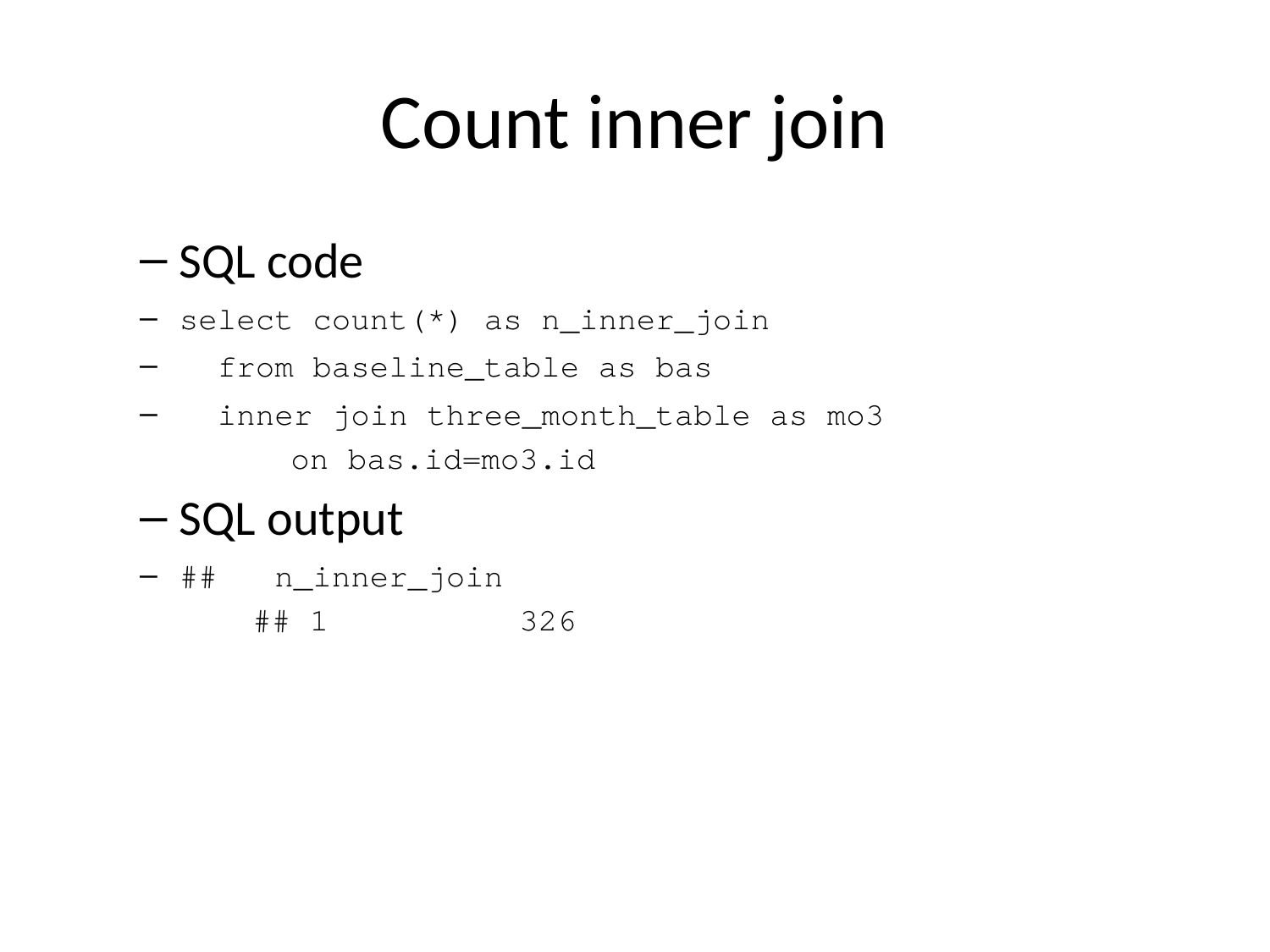

# Count inner join
SQL code
select count(*) as n_inner_join
  from baseline_table as bas
  inner join three_month_table as mo3
  on bas.id=mo3.id
SQL output
##   n_inner_join
## 1          326